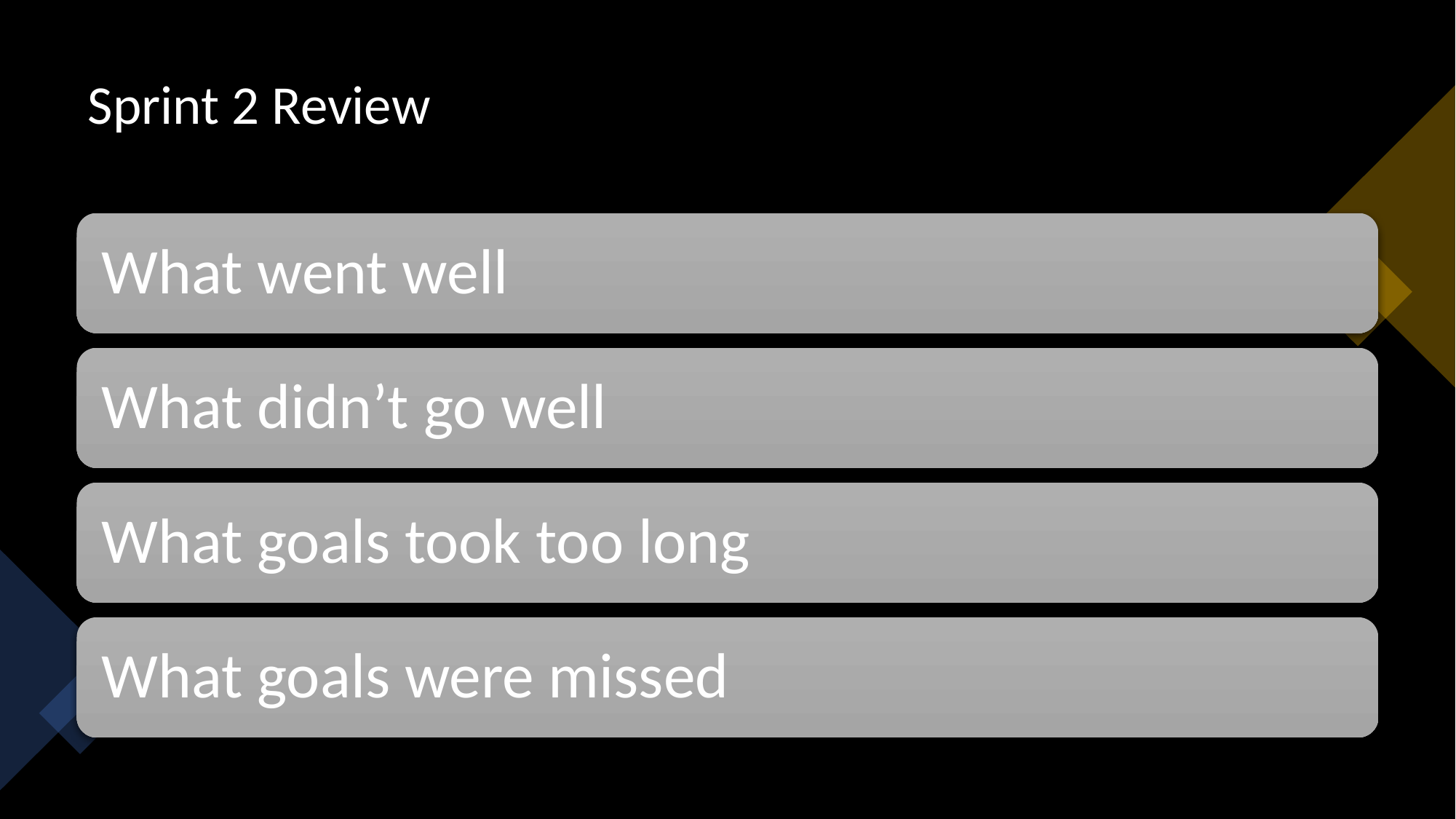

# Sprint 2 Review

What went well

What didn’t go well

What goals took too long

What goals were missed